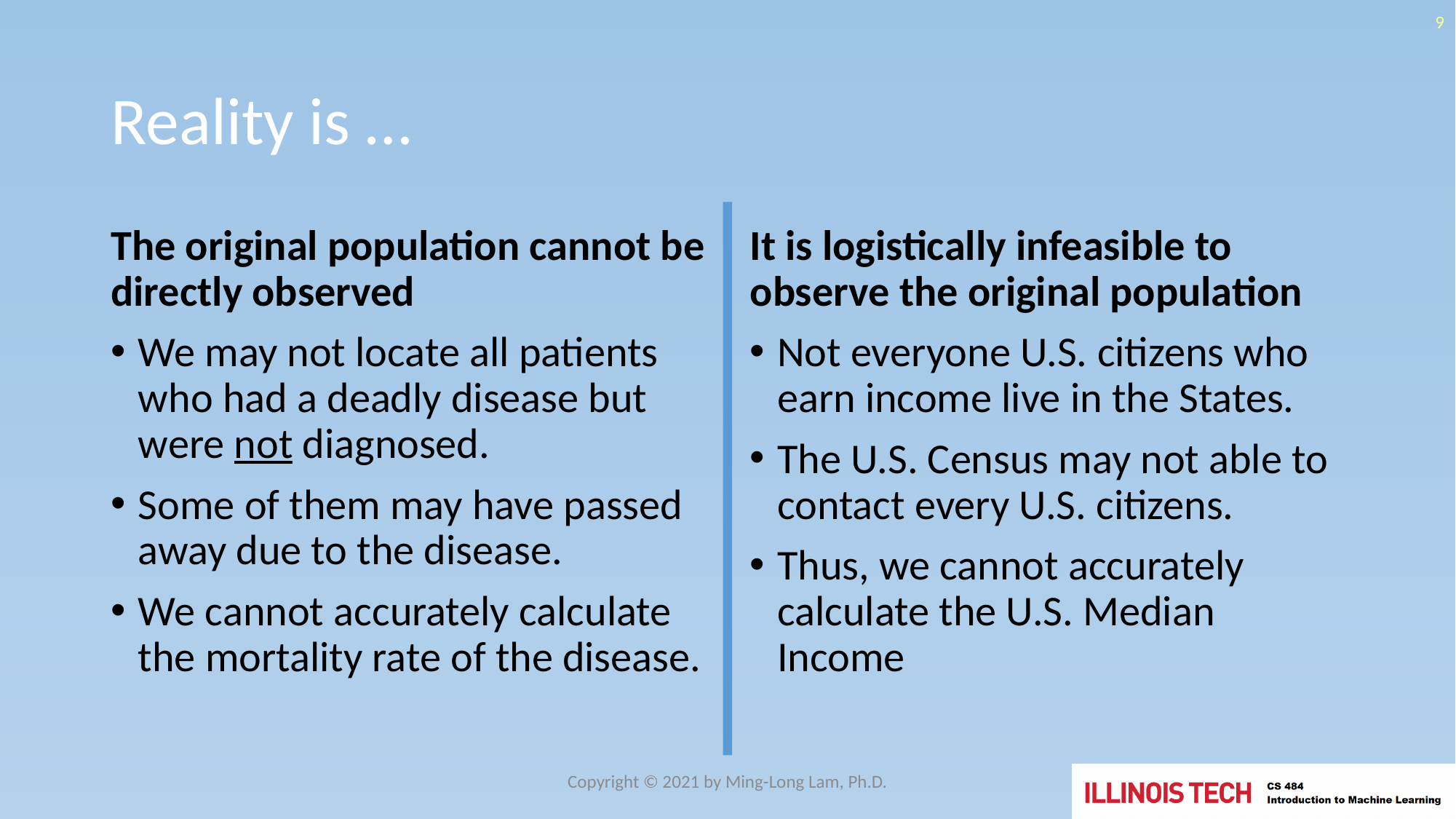

9
# Reality is …
The original population cannot be directly observed
We may not locate all patients who had a deadly disease but were not diagnosed.
Some of them may have passed away due to the disease.
We cannot accurately calculate the mortality rate of the disease.
It is logistically infeasible to observe the original population
Not everyone U.S. citizens who earn income live in the States.
The U.S. Census may not able to  contact every U.S. citizens.
Thus, we cannot accurately calculate the U.S. Median Income
Copyright © 2021 by Ming-Long Lam, Ph.D.